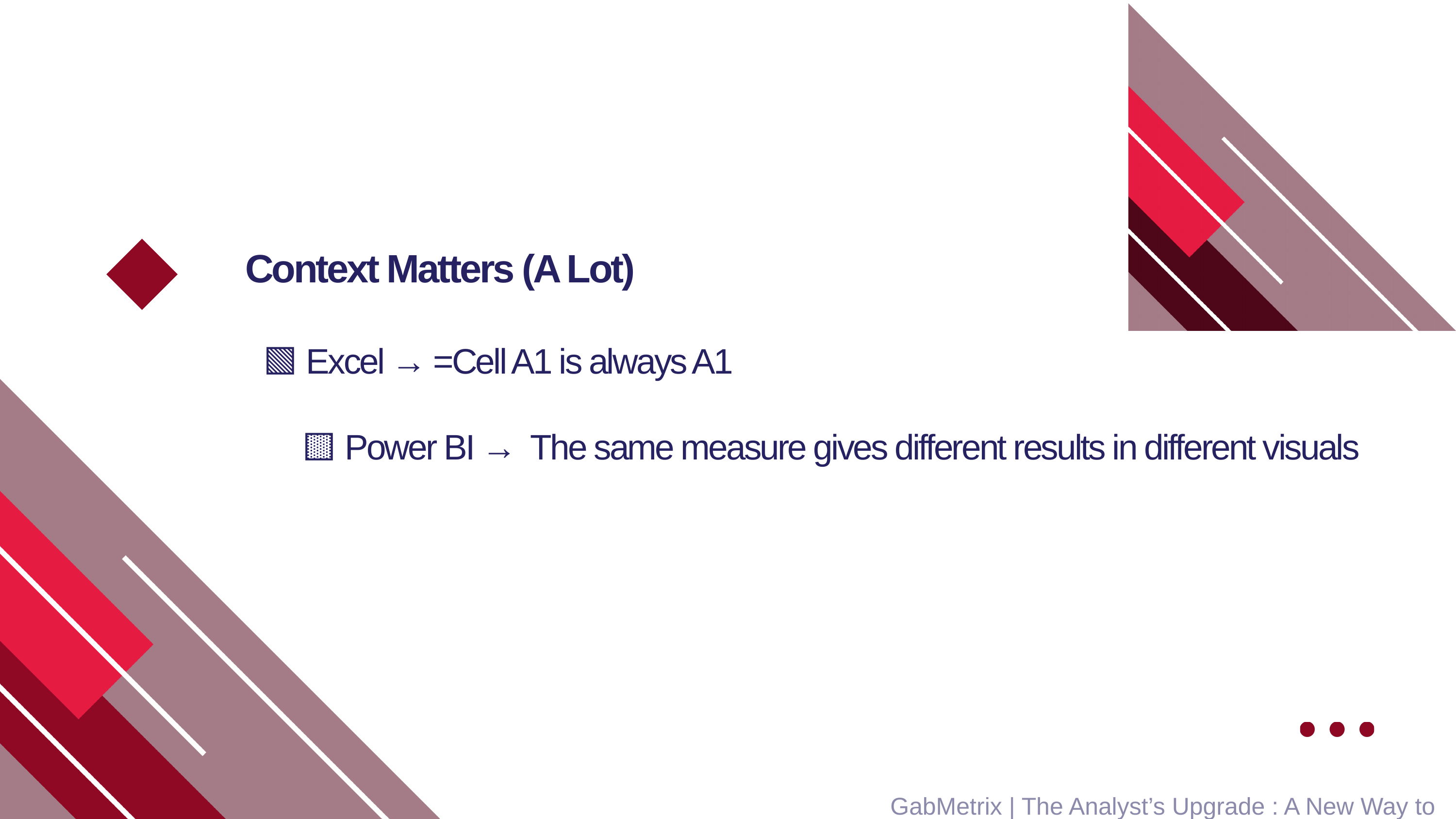

Context Matters (A Lot)
🟩 Excel → =Cell A1 is always A1

🟨 Power BI →  The same measure gives different results in different visuals

GabMetrix | The Analyst’s Upgrade : A New Way to Think